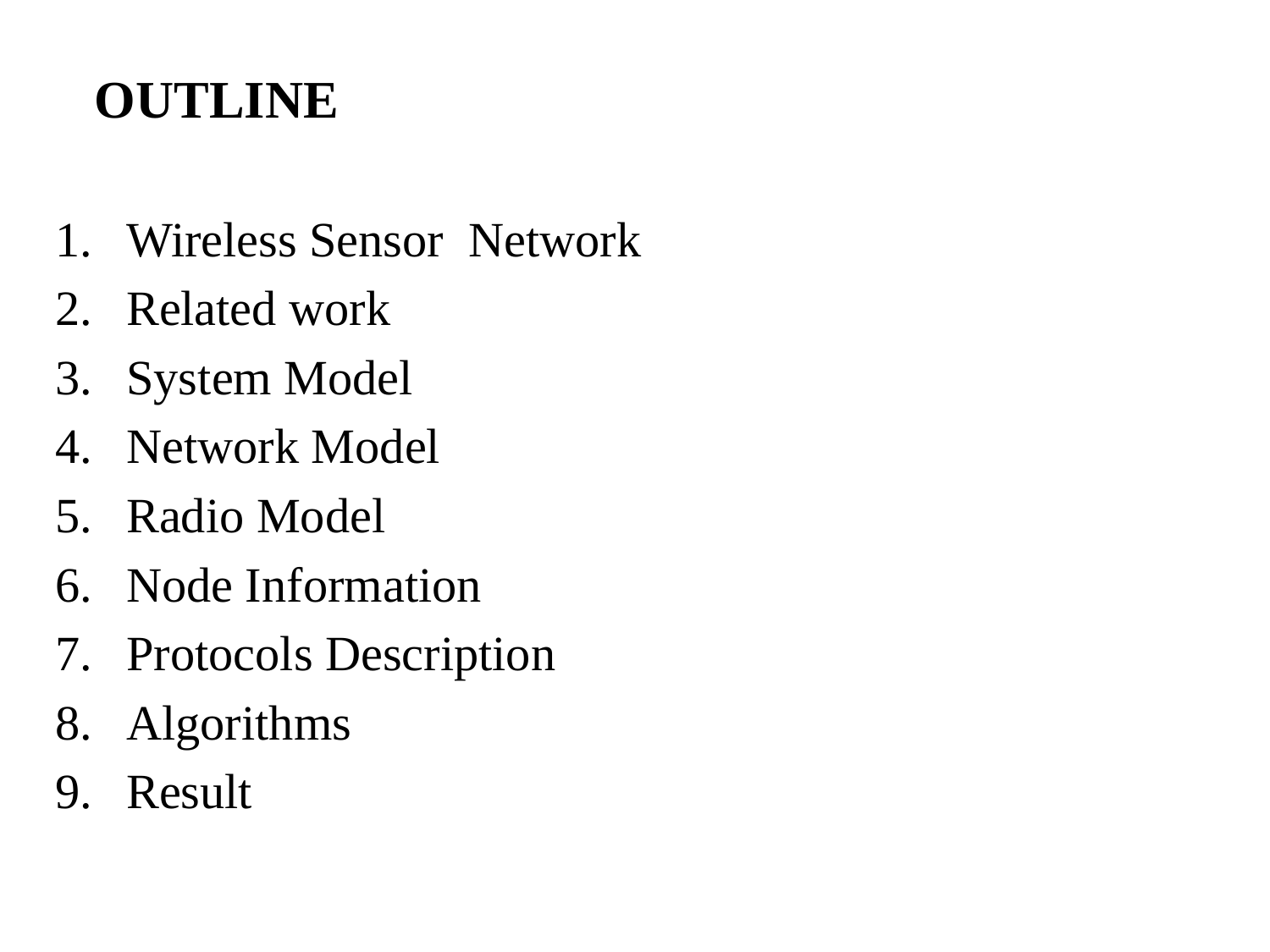

# OUTLINE
Wireless Sensor  Network
Related work
System Model
Network Model
Radio Model
Node Information
Protocols Description
Algorithms
Result